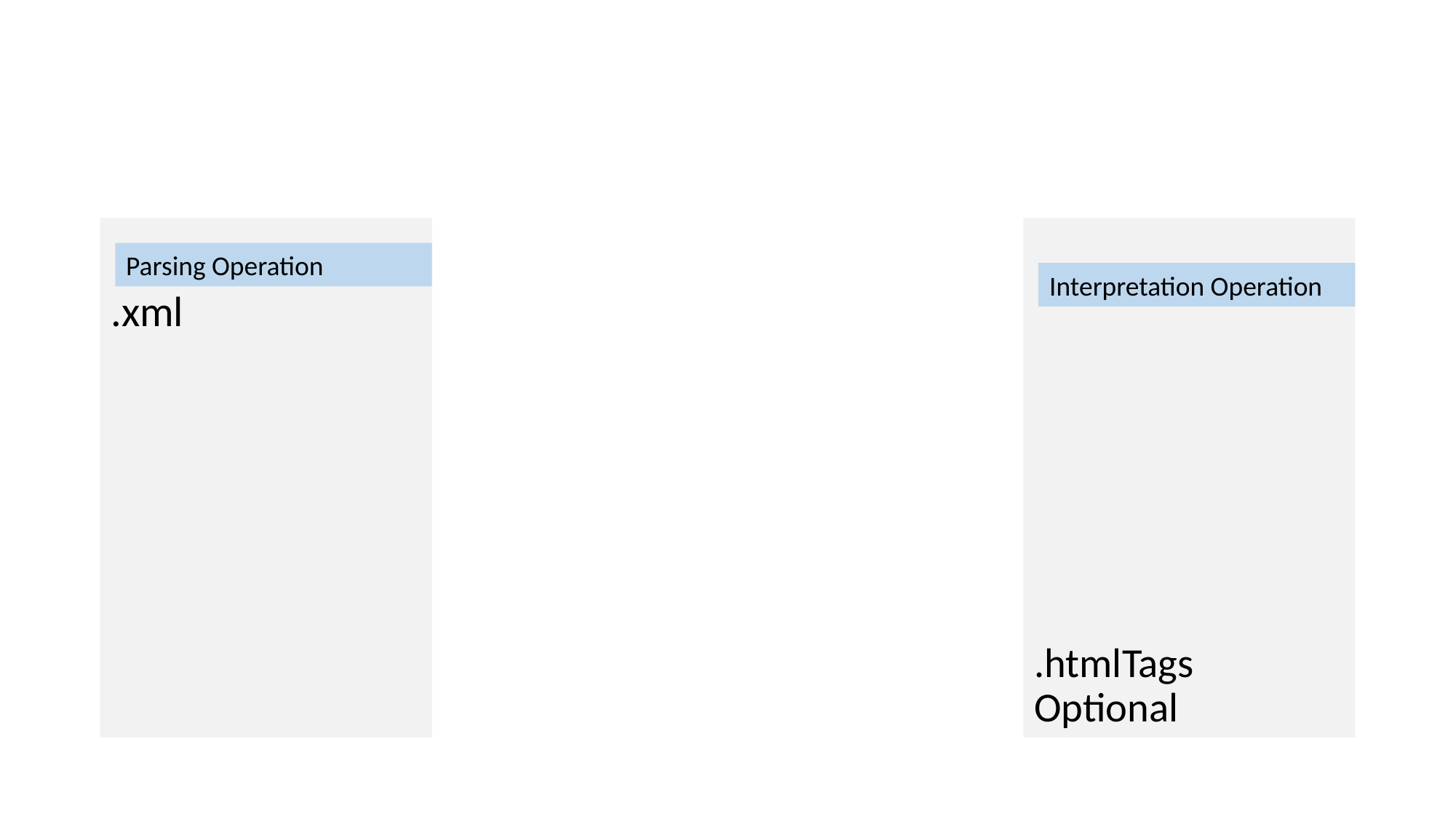

#

.xml

.htmlTags Optional
Parsing Operation
Interpretation Operation